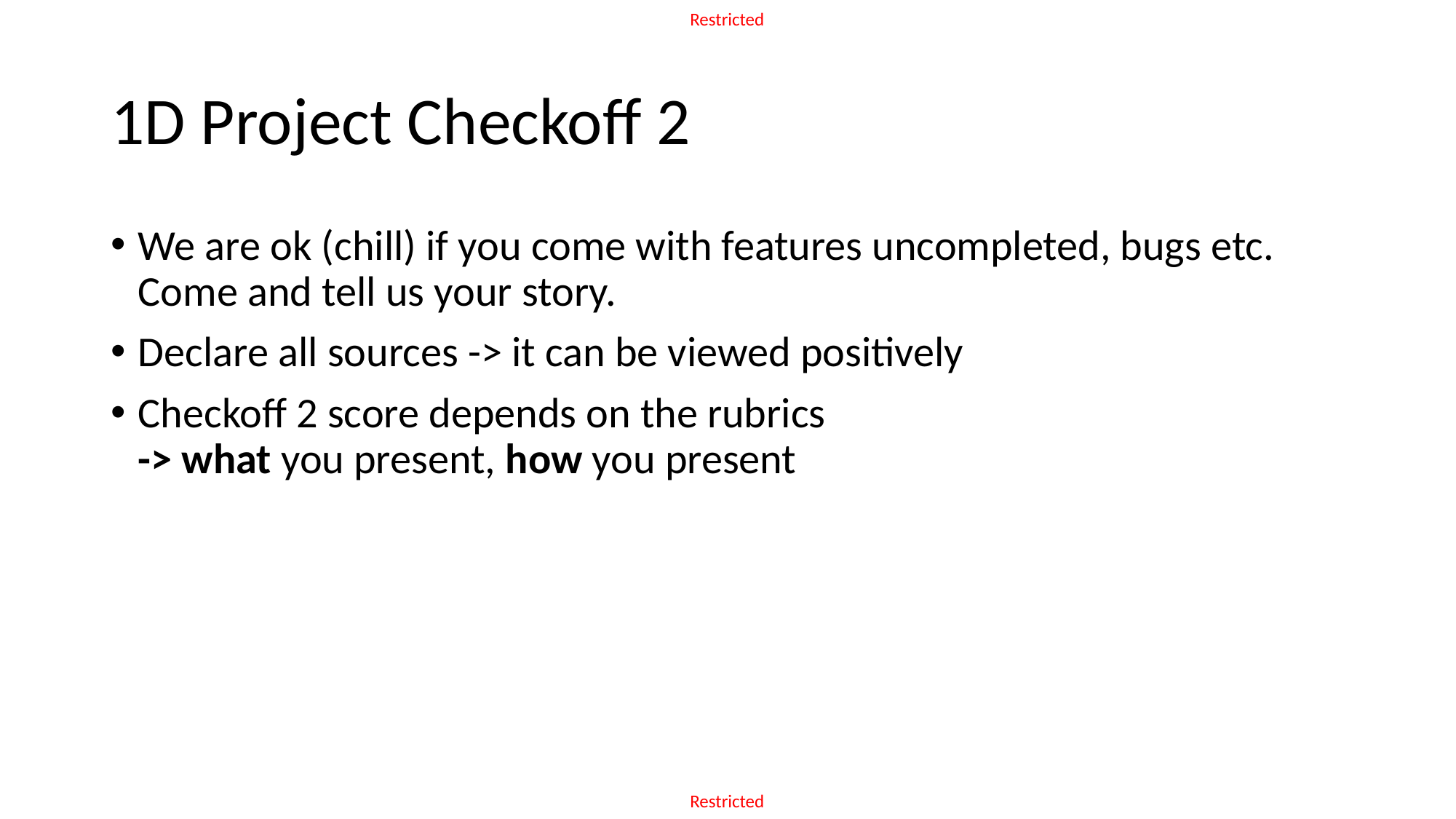

# 1D Project Checkoff 2
We are ok (chill) if you come with features uncompleted, bugs etc. Come and tell us your story.
Declare all sources -> it can be viewed positively
Checkoff 2 score depends on the rubrics 
-> what you present, how you present